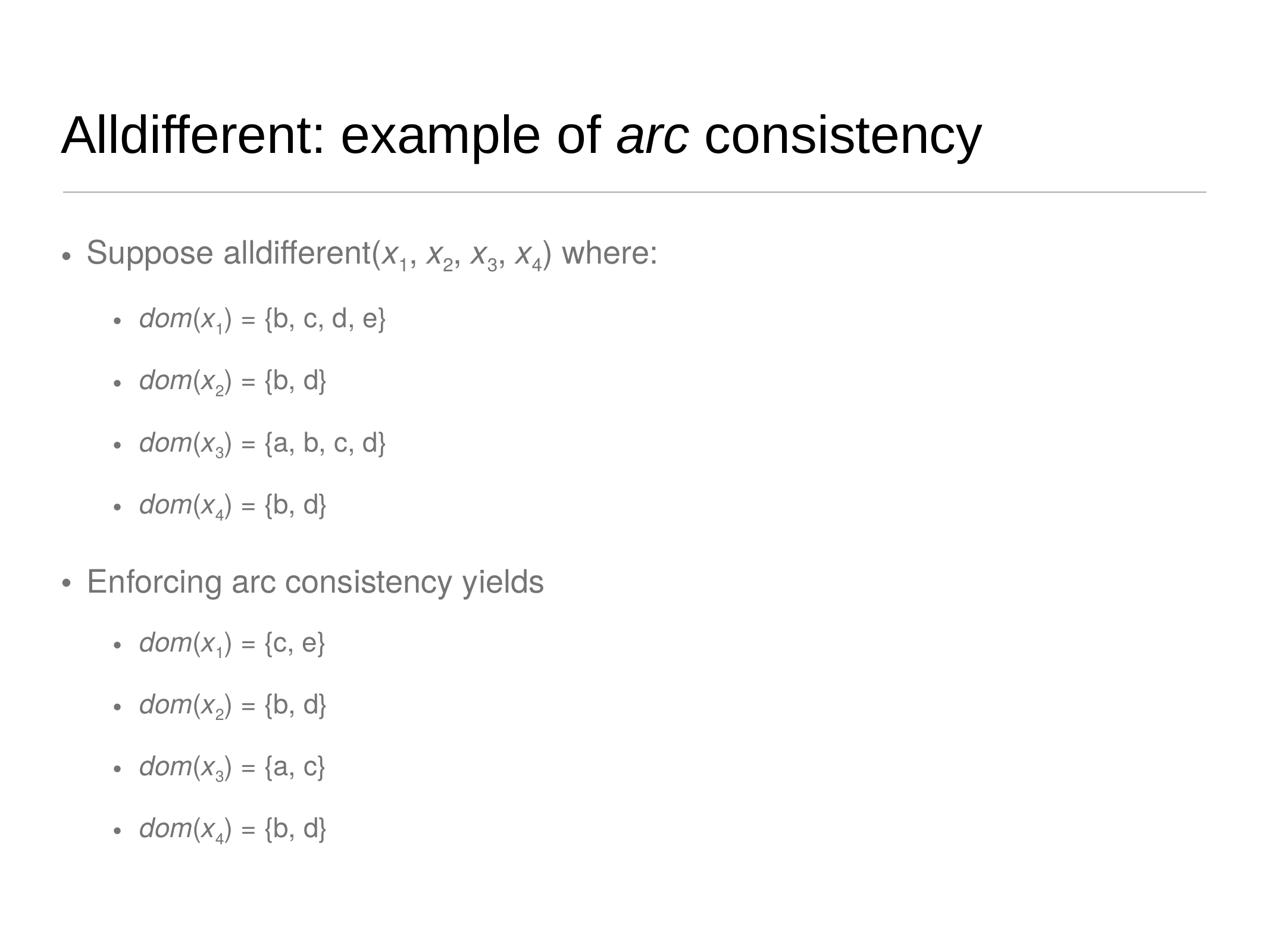

# Alldifferent: example of arc consistency
Suppose alldifferent(x1, x2, x3, x4) where:
dom(x1) = {b, c, d, e}
dom(x2) = {b, d}
dom(x3) = {a, b, c, d}
dom(x4) = {b, d}
Enforcing arc consistency yields
dom(x1) = {c, e}
dom(x2) = {b, d}
dom(x3) = {a, c}
dom(x4) = {b, d}